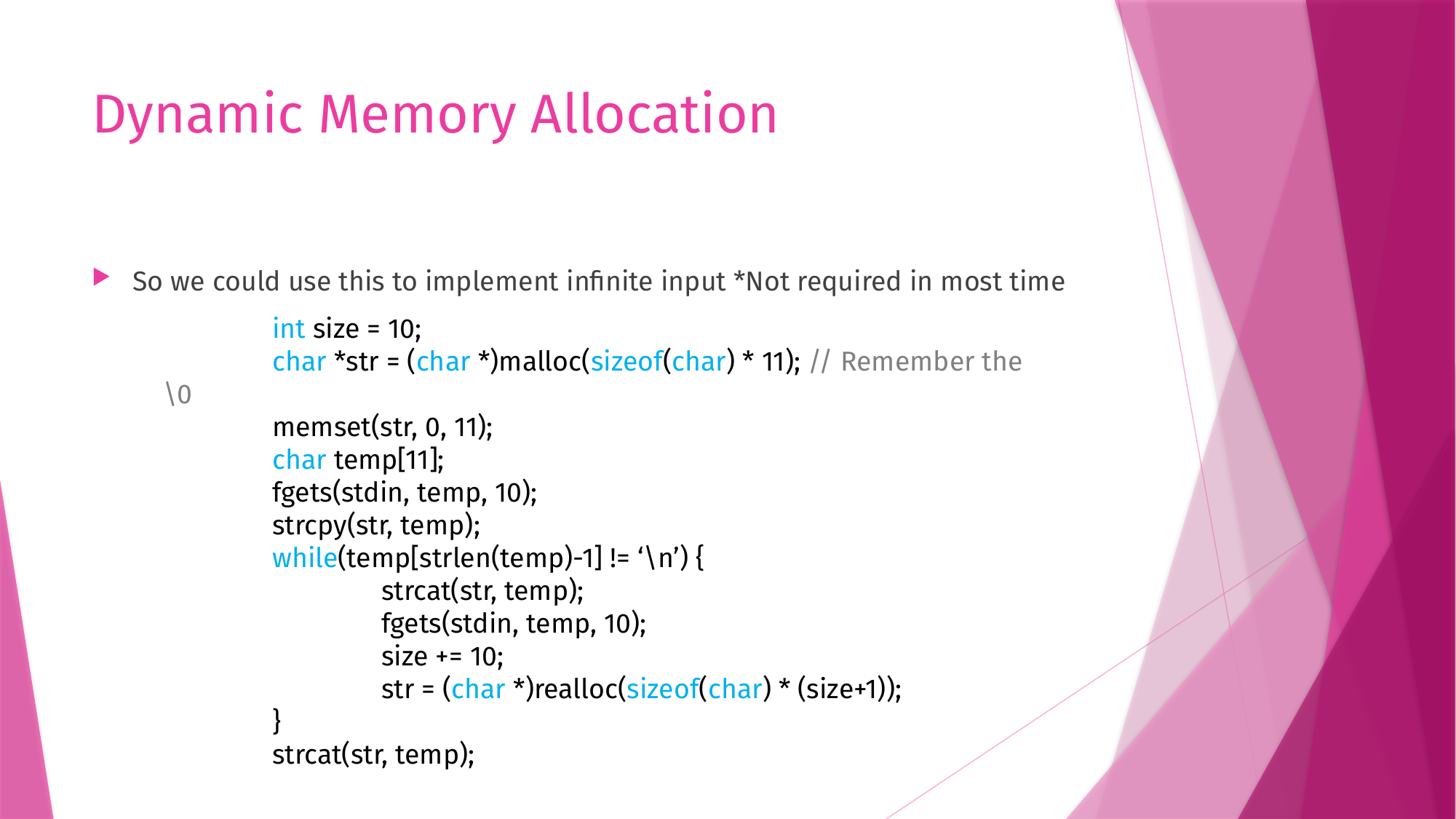

# Dynamic Memory Allocation
So we could use this to implement infinite input *Not required in most time

	int size = 10;
	char *str = (char *)malloc(sizeof(char) * 11); // Remember the \0
	memset(str, 0, 11);
	char temp[11];
	fgets(stdin, temp, 10);
	strcpy(str, temp);
	while(temp[strlen(temp)-1] != ‘\n’) {
		strcat(str, temp);
		fgets(stdin, temp, 10);
		size += 10;
		str = (char *)realloc(sizeof(char) * (size+1));
	}
	strcat(str, temp);